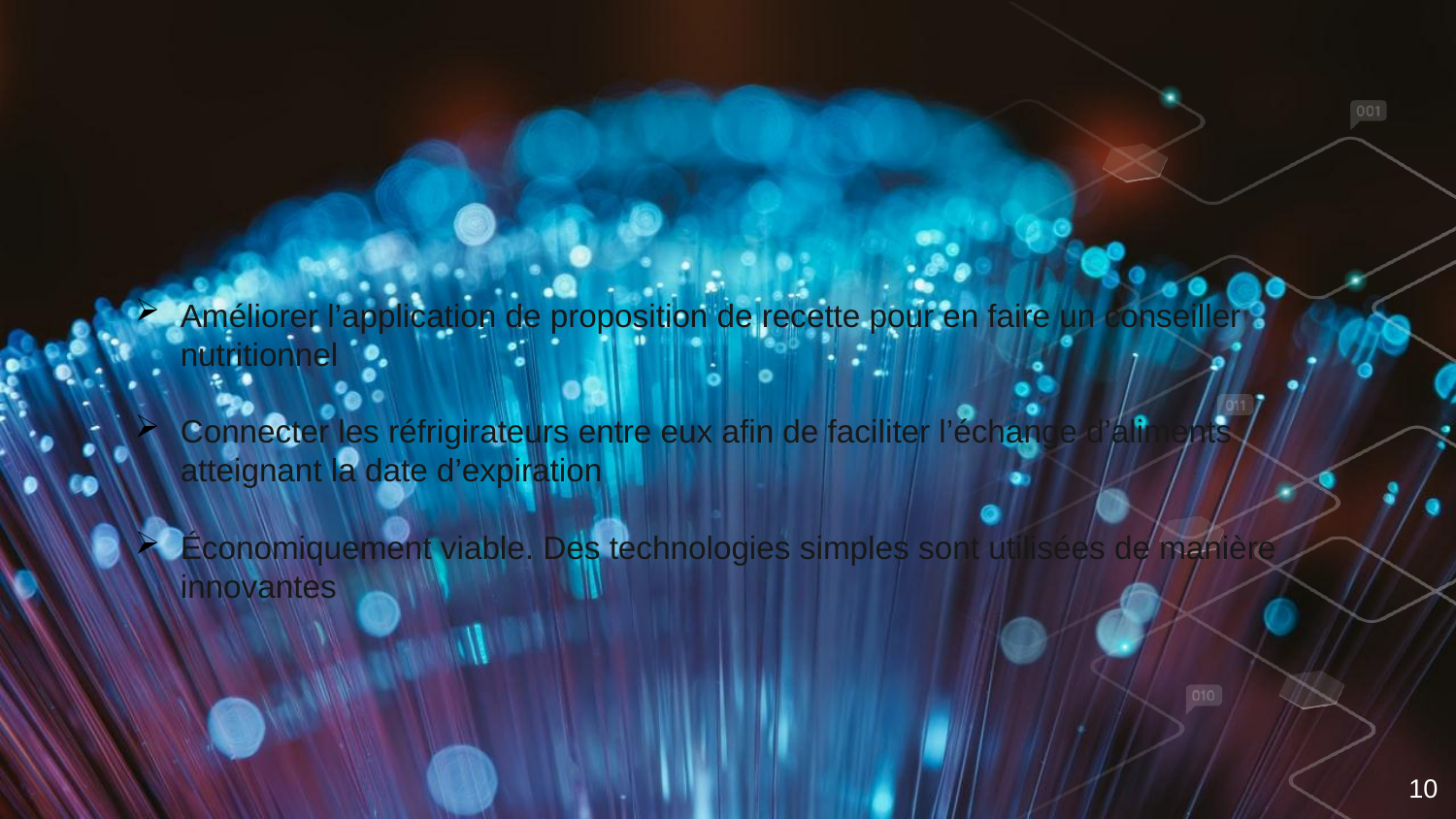

#
Améliorer l’application de proposition de recette pour en faire un conseiller nutritionnel

Connecter les réfrigirateurs entre eux afin de faciliter l’échange d’aliments atteignant la date d’expiration

Économiquement viable. Des technologies simples sont utilisées de manière innovantes
10